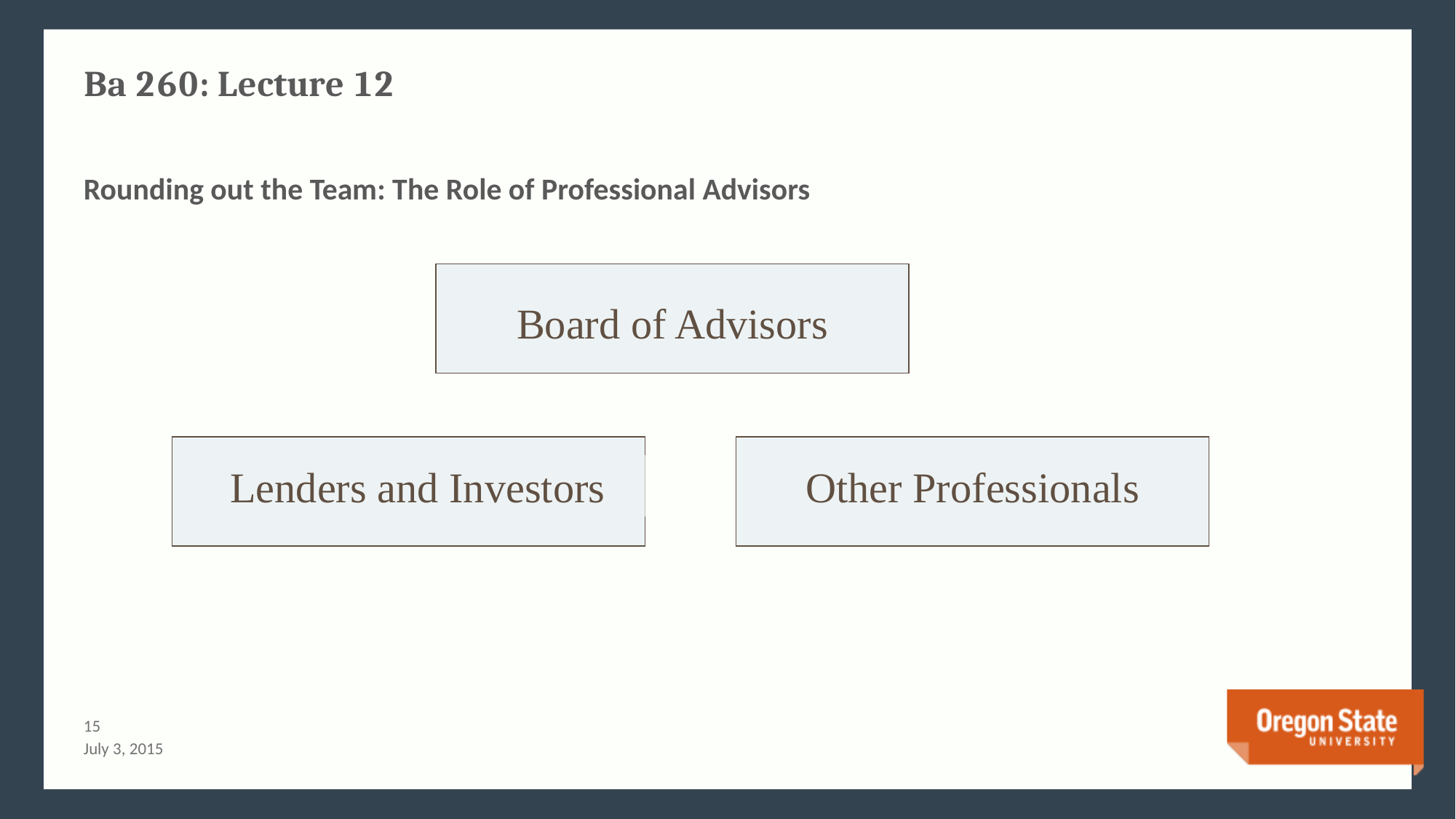

# Ba 260: Lecture 12
Rounding out the Team: The Role of Professional Advisors

Board of Advisors

Lenders and Investors
Other Professionals
15
July 3, 2015